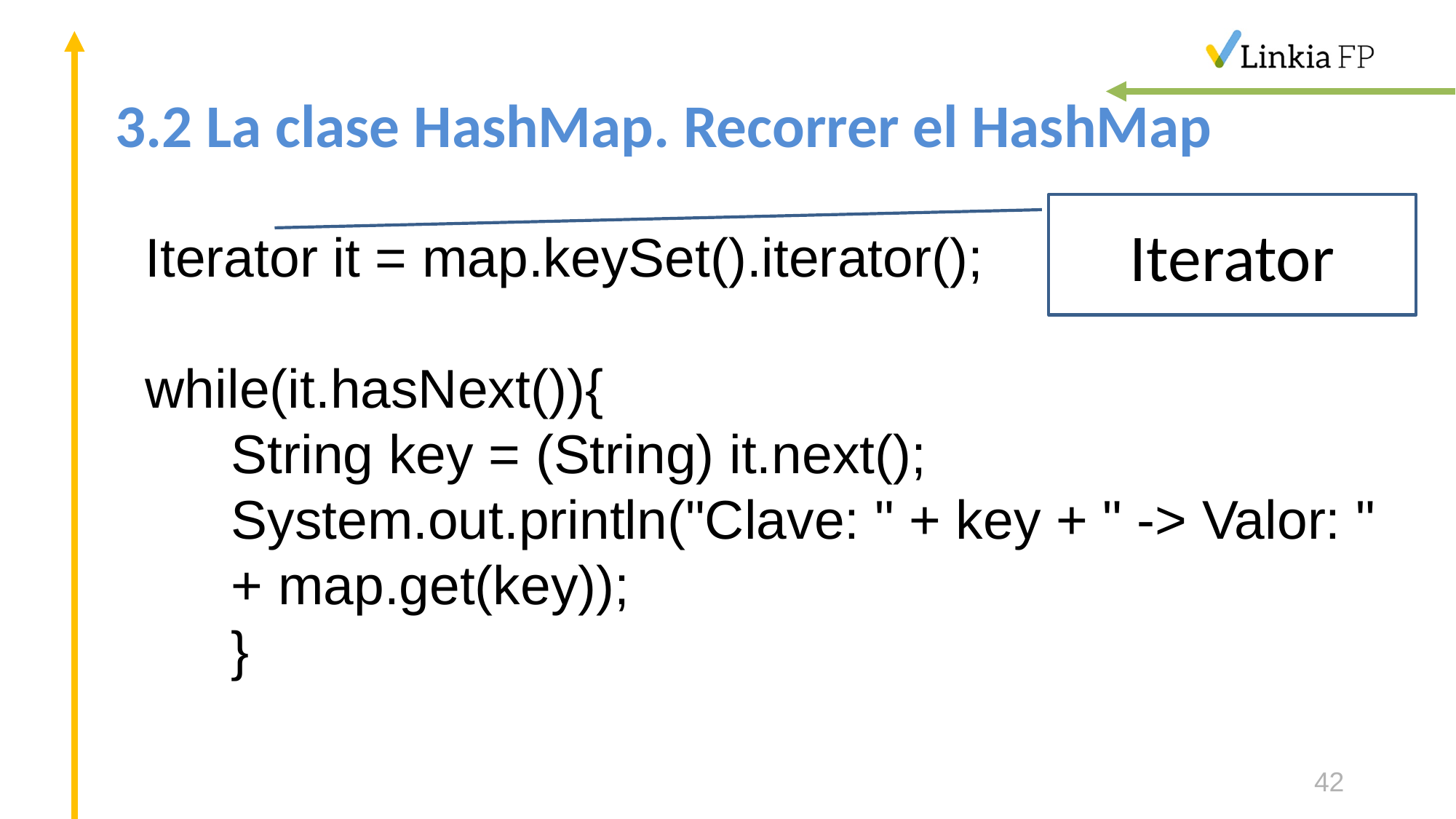

# 3.2 La clase HashMap. Recorrer el HashMap
Iterator
Iterator it = map.keySet().iterator();

while(it.hasNext()){
String key = (String) it.next();
System.out.println("Clave: " + key + " -> Valor: " + map.get(key));
}

42